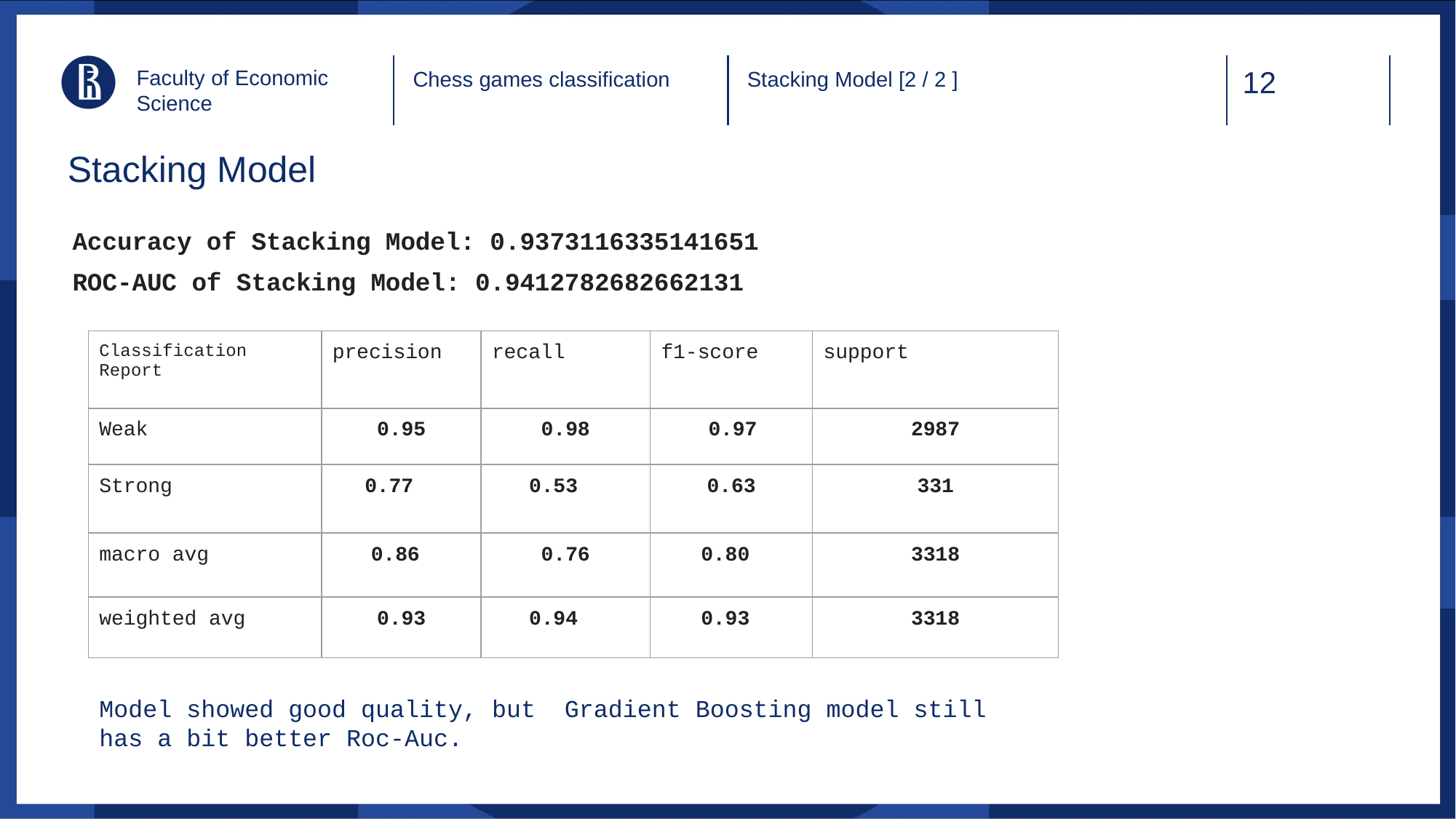

Faculty of Economic Science
Stacking Model [2 / 2 ]
Chess games classification
# Stacking Model
Accuracy of Stacking Model: 0.9373116335141651
ROC-AUC of Stacking Model: 0.9412782682662131

| Classification Report | precision | recall | f1-score | support |
| --- | --- | --- | --- | --- |
| Weak | 0.95 | 0.98 | 0.97 | 2987 |
| Strong | 0.77 | 0.53 | 0.63 | 331 |
| macro avg | 0.86 | 0.76 | 0.80 | 3318 |
| weighted avg | 0.93 | 0.94 | 0.93 | 3318 |
Model showed good quality, but  Gradient Boosting model still has a bit better Roc-Auc.